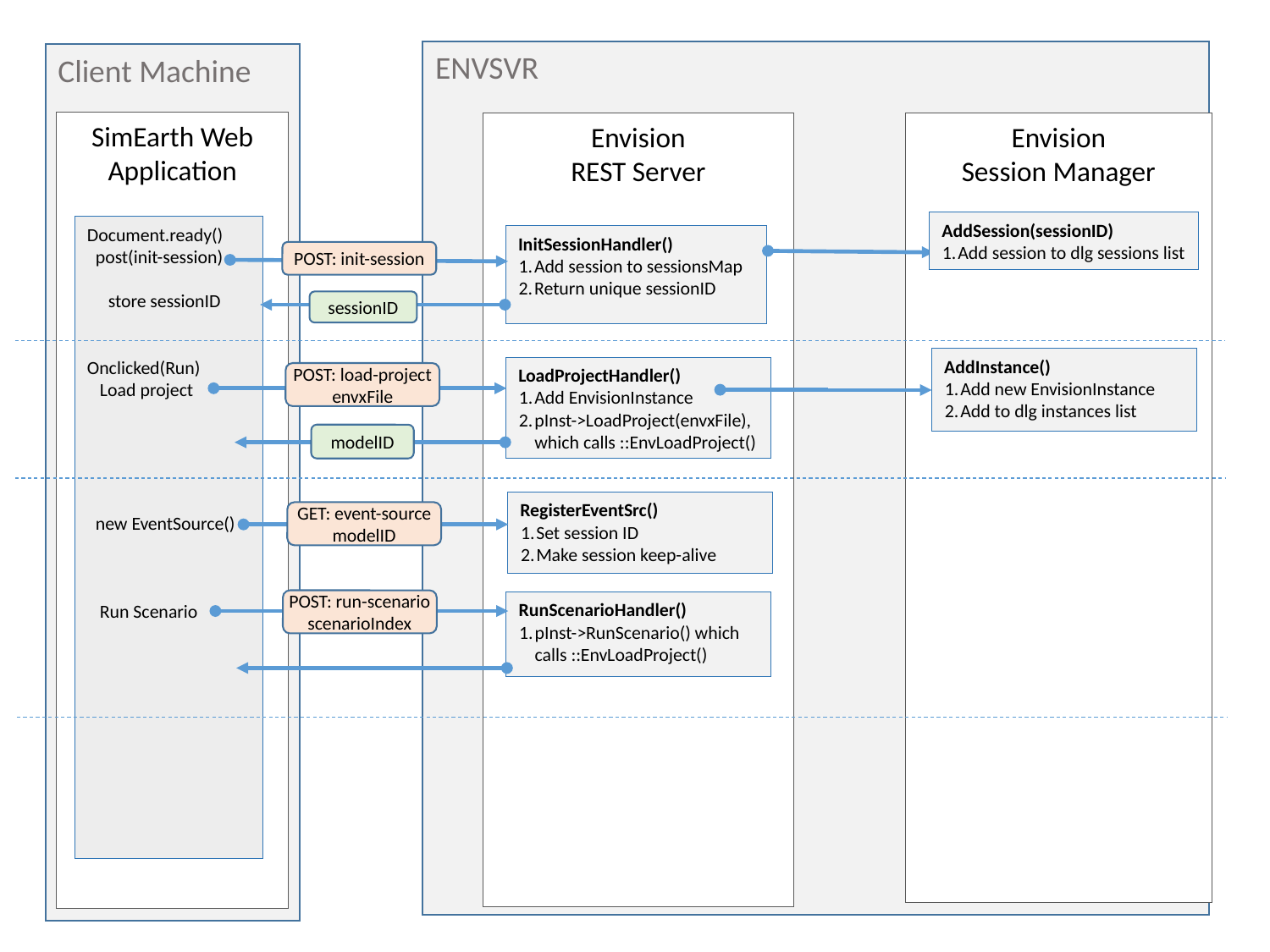

ENVSVR
Client Machine
SimEarth Web
Application
Envision
Session Manager

Envision
REST Server
AddSession(sessionID)
Add session to dlg sessions list
Document.ready()
  post(init-session)

     store sessionID

Onclicked(Run)
   Load project

  new EventSource()

   Run Scenario

InitSessionHandler()
Add session to sessionsMap
Return unique sessionID
POST: init-session
sessionID
AddInstance()
Add new EnvisionInstance
Add to dlg instances list
LoadProjectHandler()
Add EnvisionInstance
pInst->LoadProject(envxFile), which calls ::EnvLoadProject()
POST: load-project
envxFile
modelID
RegisterEventSrc()
Set session ID
Make session keep-alive
GET: event-source
modelID
POST: run-scenario
scenarioIndex
RunScenarioHandler()
pInst->RunScenario() which calls ::EnvLoadProject()